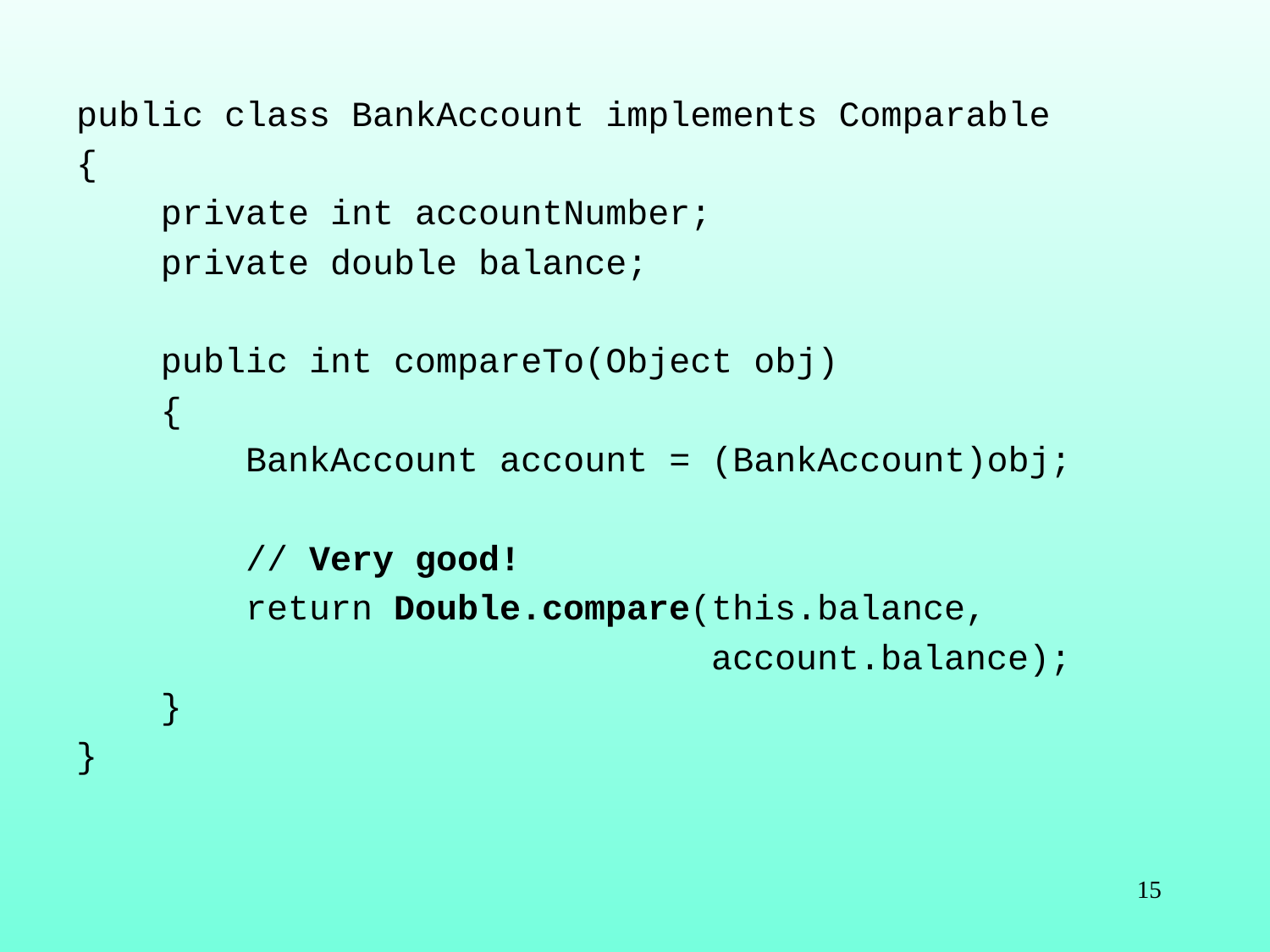

public class BankAccount implements Comparable
{
    private int accountNumber;
    private double balance;

    public int compareTo(Object obj)
    {
        BankAccount account = (BankAccount)obj;

        // Very good!
        return Double.compare(this.balance,
                              account.balance);
    }
}
15